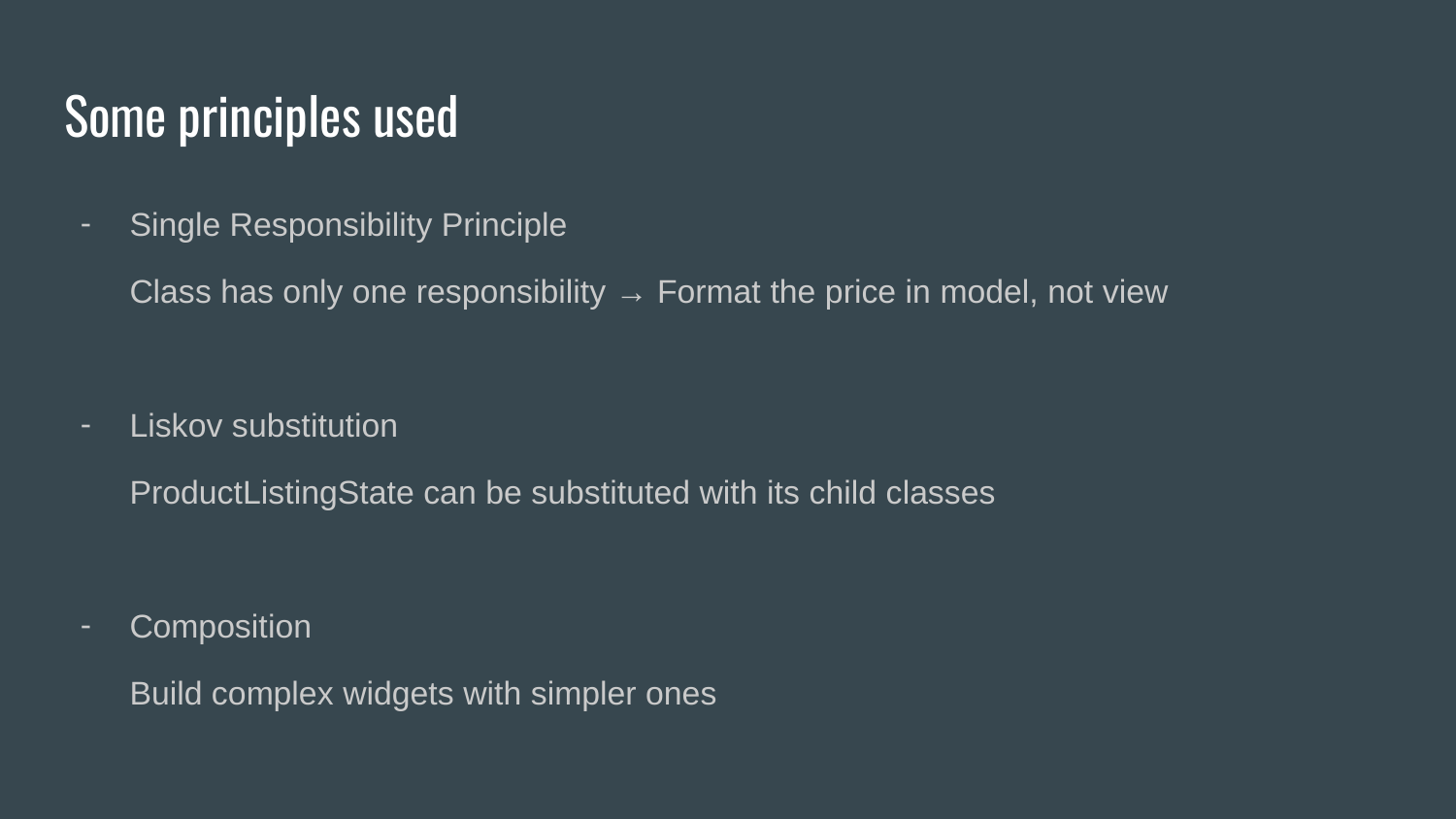

# Some principles used
Single Responsibility Principle
Class has only one responsibility → Format the price in model, not view

Liskov substitution
ProductListingState can be substituted with its child classes

Composition
Build complex widgets with simpler ones